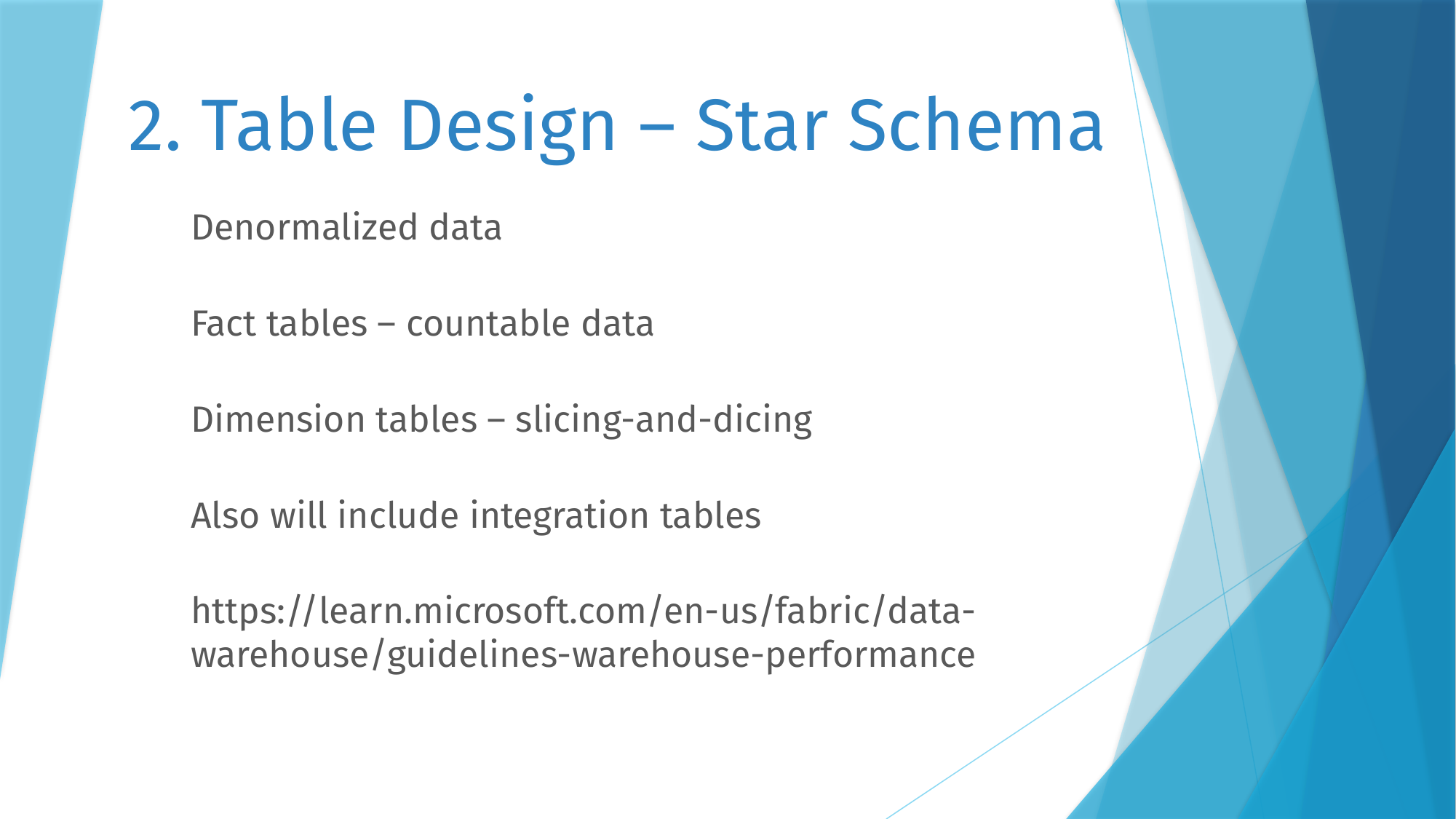

# 2. Table Design – Star Schema
Denormalized data

Fact tables – countable data

Dimension tables – slicing-and-dicing

Also will include integration tables

https://learn.microsoft.com/en-us/fabric/data-warehouse/guidelines-warehouse-performance